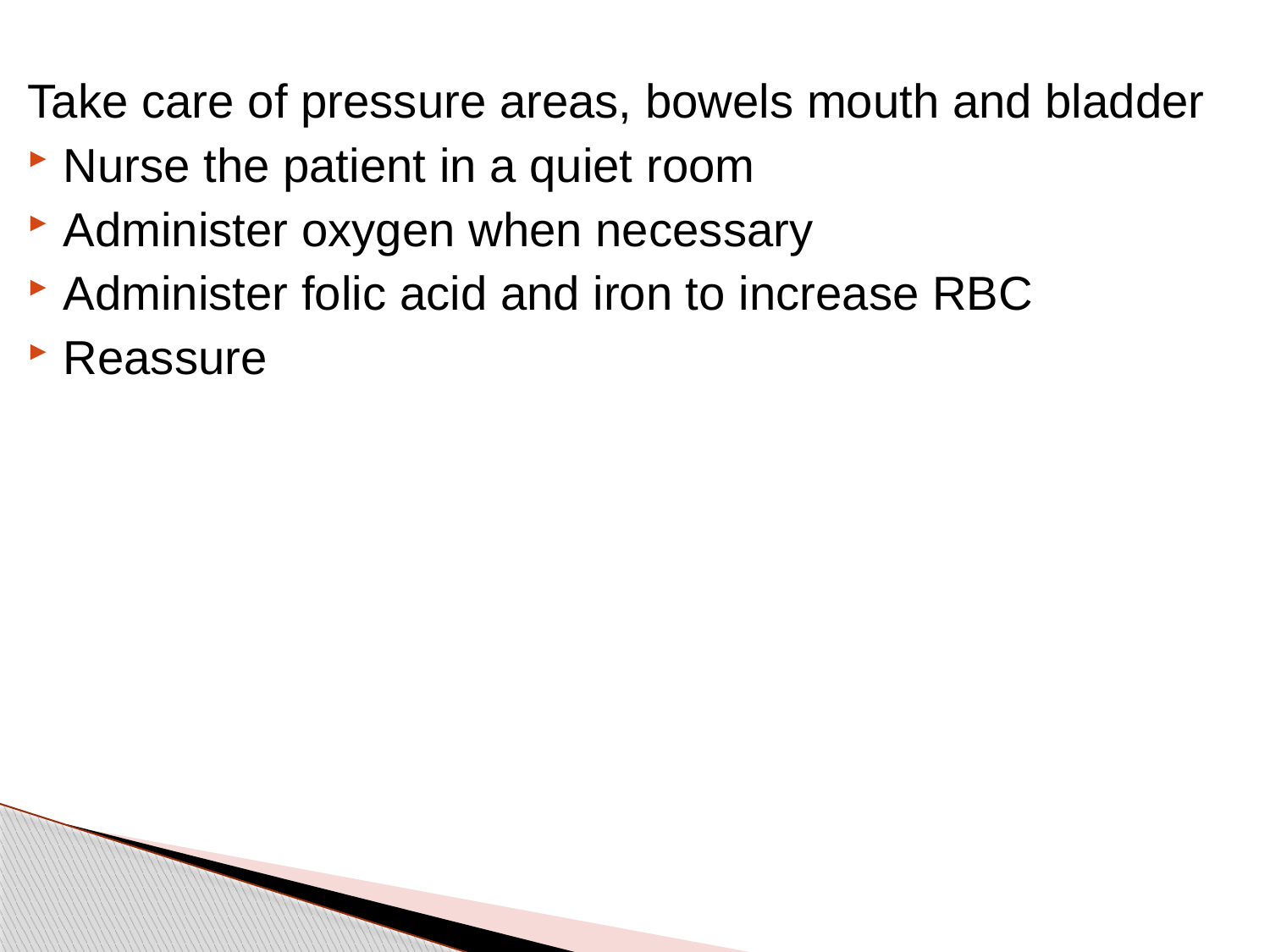

Take care of pressure areas, bowels mouth and bladder
Nurse the patient in a quiet room
Administer oxygen when necessary
Administer folic acid and iron to increase RBC
Reassure